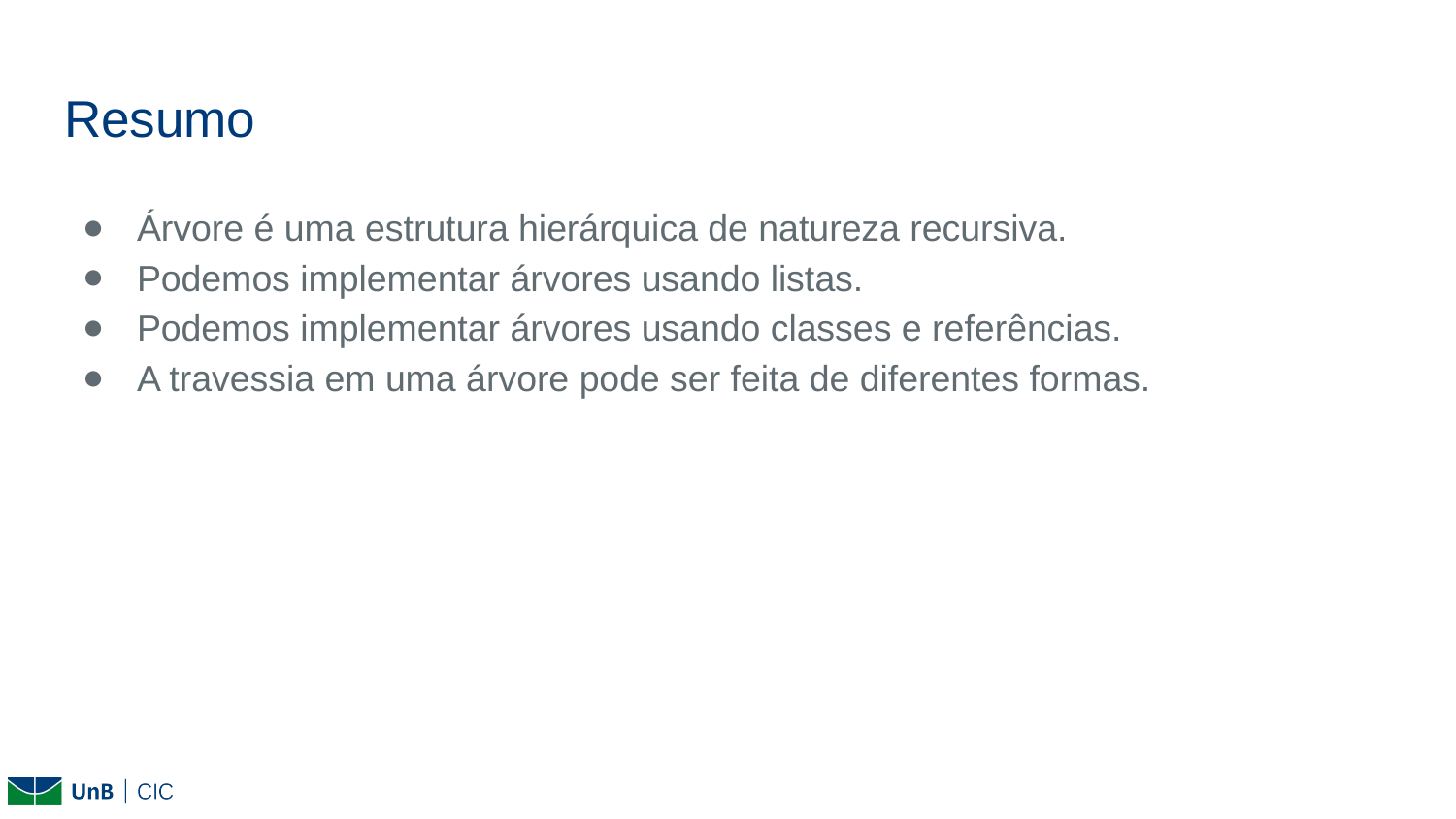

# Resumo
Árvore é uma estrutura hierárquica de natureza recursiva.
Podemos implementar árvores usando listas.
Podemos implementar árvores usando classes e referências.
A travessia em uma árvore pode ser feita de diferentes formas.